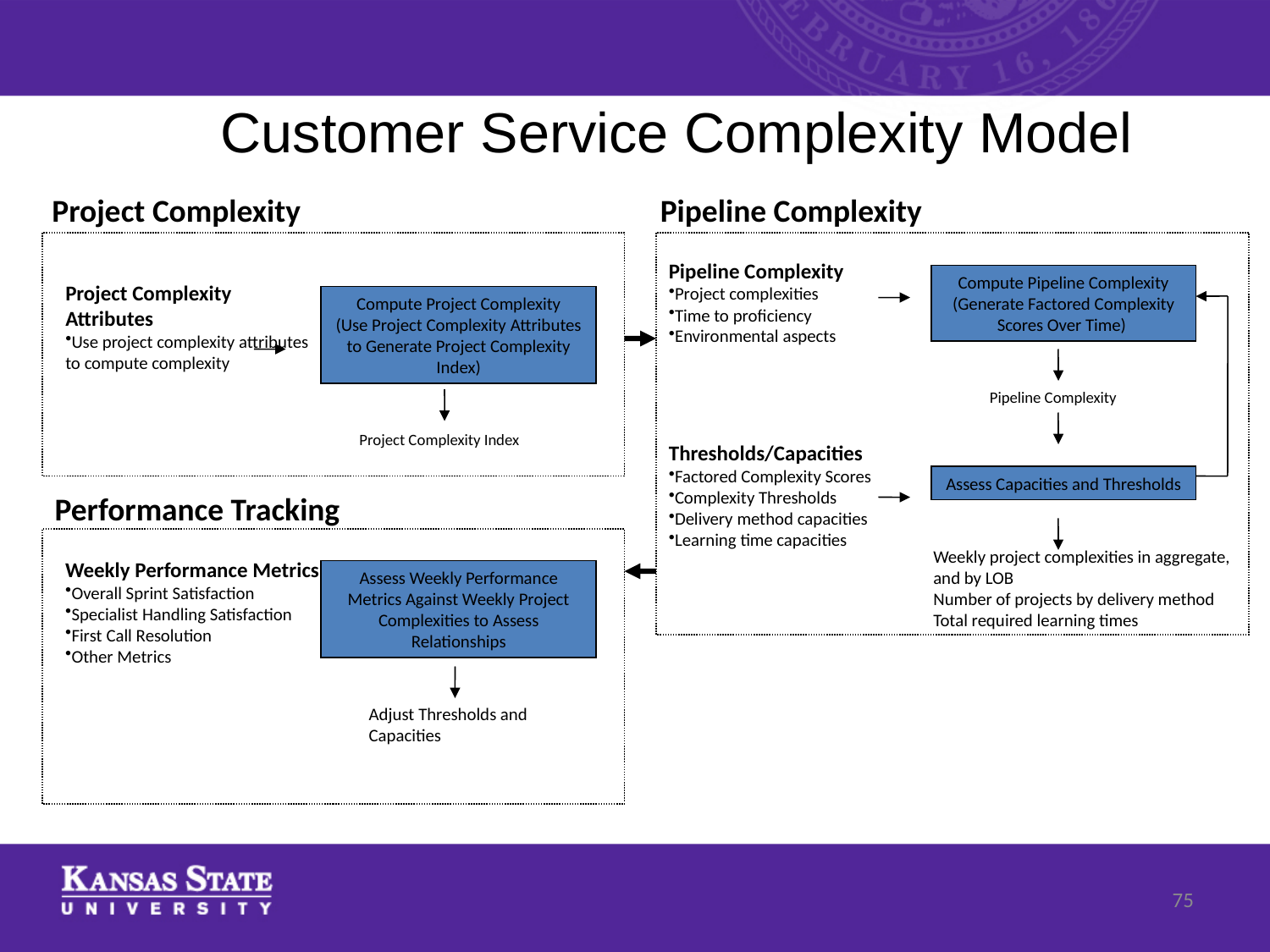

Customer Service Complexity Model
Project Complexity
Pipeline Complexity

Pipeline Complexity
Project complexities
Time to proficiency
Environmental aspects
Compute Pipeline Complexity (Generate Factored Complexity Scores Over Time)
Project Complexity Attributes
Use project complexity attributes to compute complexity
Compute Project Complexity
(Use Project Complexity Attributes to Generate Project Complexity Index)

Pipeline Complexity

Project Complexity Index
Thresholds/Capacities
Factored Complexity Scores
Complexity Thresholds
Delivery method capacities
Learning time capacities
Assess Capacities and Thresholds

Performance Tracking

Weekly project complexities in aggregate, and by LOB
Number of projects by delivery method
Total required learning times
Weekly Performance Metrics
Overall Sprint Satisfaction
Specialist Handling Satisfaction
First Call Resolution
Other Metrics
Assess Weekly Performance Metrics Against Weekly Project Complexities to Assess Relationships

Adjust Thresholds and Capacities
75